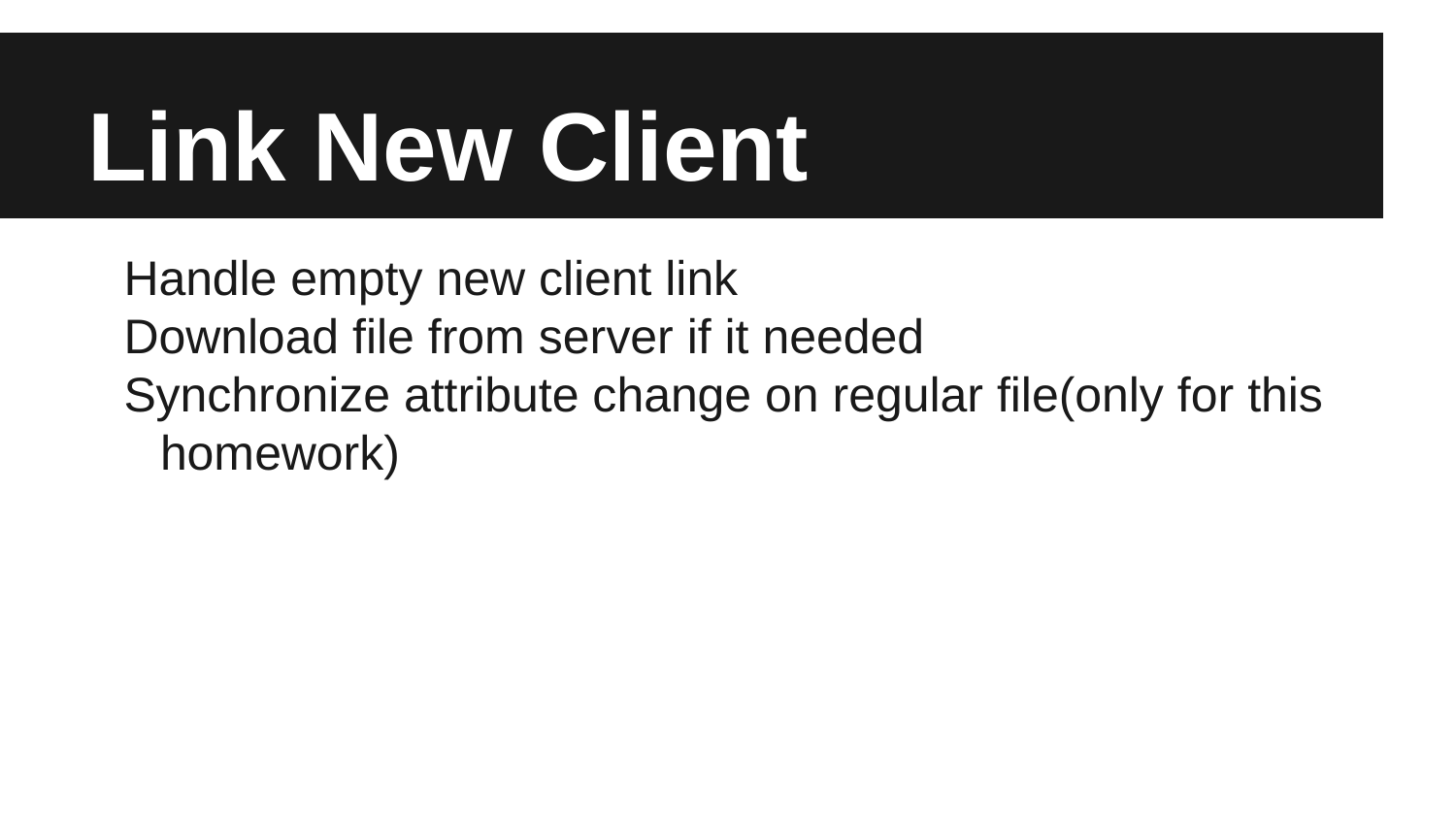

# Link New Client
Handle empty new client link
Download file from server if it needed
Synchronize attribute change on regular file(only for this homework)